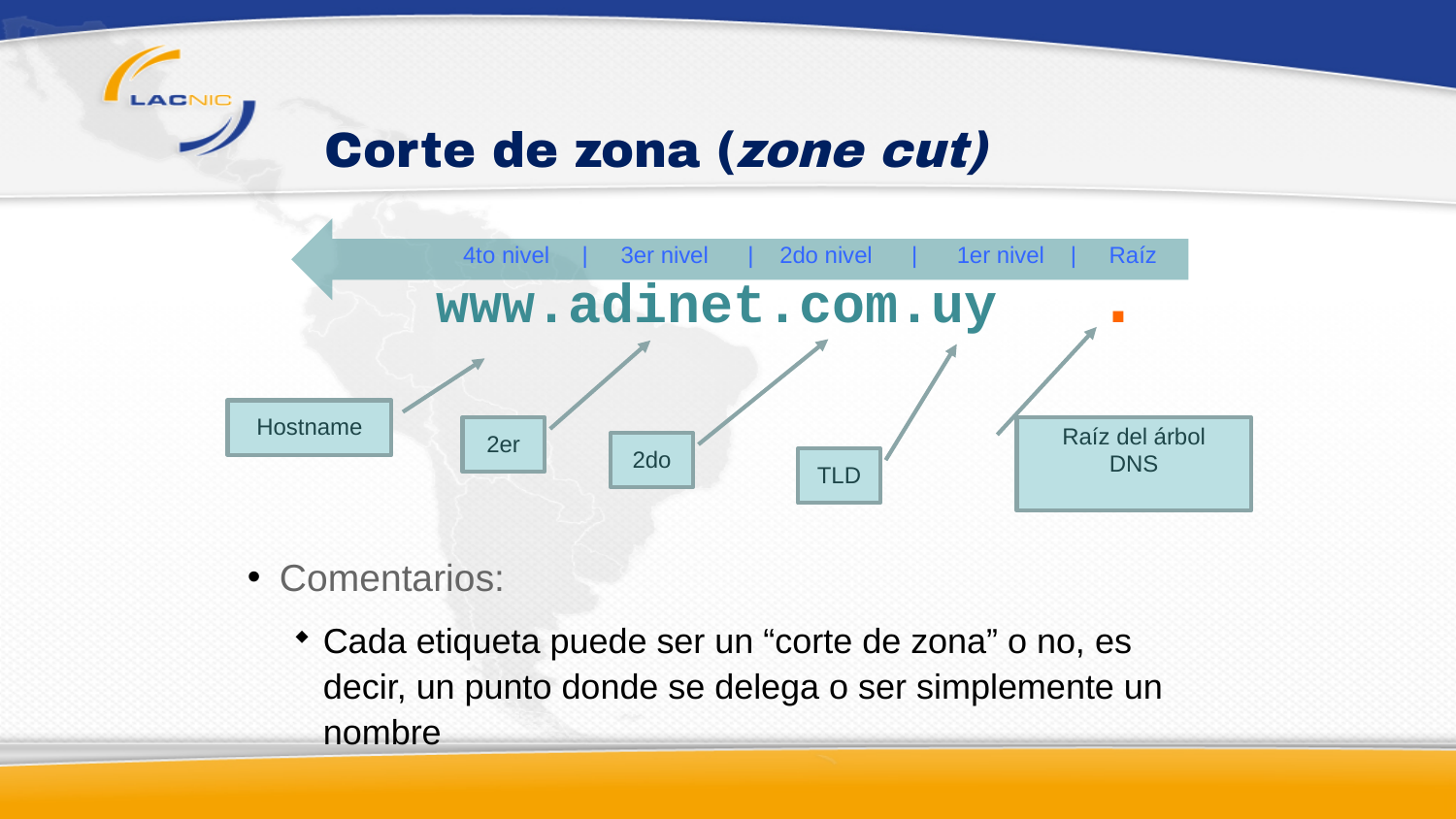

# Corte de zona (zone cut)

Comentarios:
Cada etiqueta puede ser un “corte de zona” o no, es decir, un punto donde se delega o ser simplemente un nombre

4to nivel     |     3er nivel      |    2do nivel      |      1er nivel    |     Raíz
www.adinet.com.uy   .
Hostname
2er
Raíz del árbol
DNS

2do
TLD